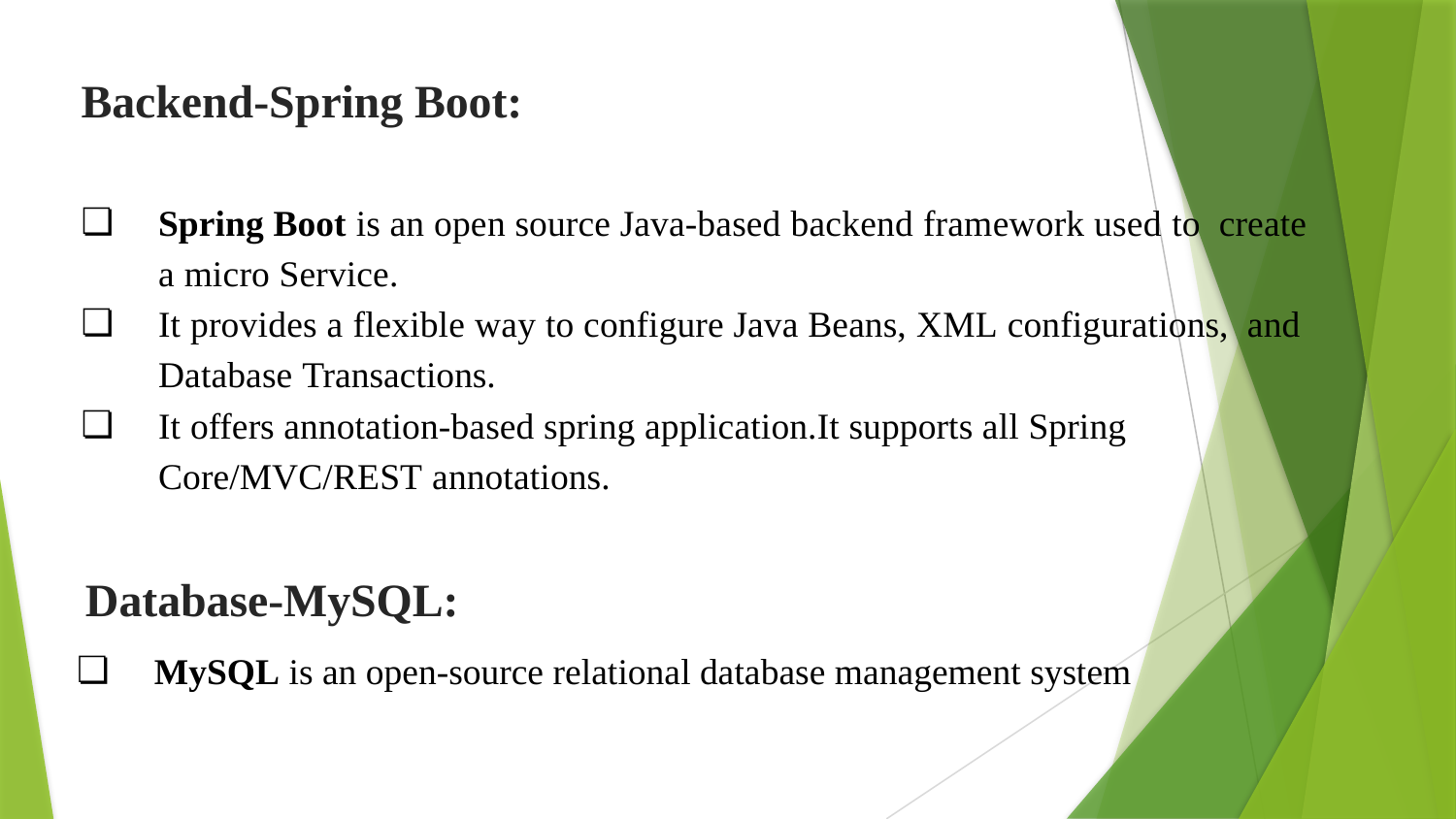

# Backend-Spring Boot:
Spring Boot is an open source Java-based backend framework used to  create a micro Service.
It provides a flexible way to configure Java Beans, XML configurations,  and Database Transactions.
It offers annotation-based spring application.It supports all Spring  Core/MVC/REST annotations.
Database-MySQL:

MySQL is an open-source relational database management system